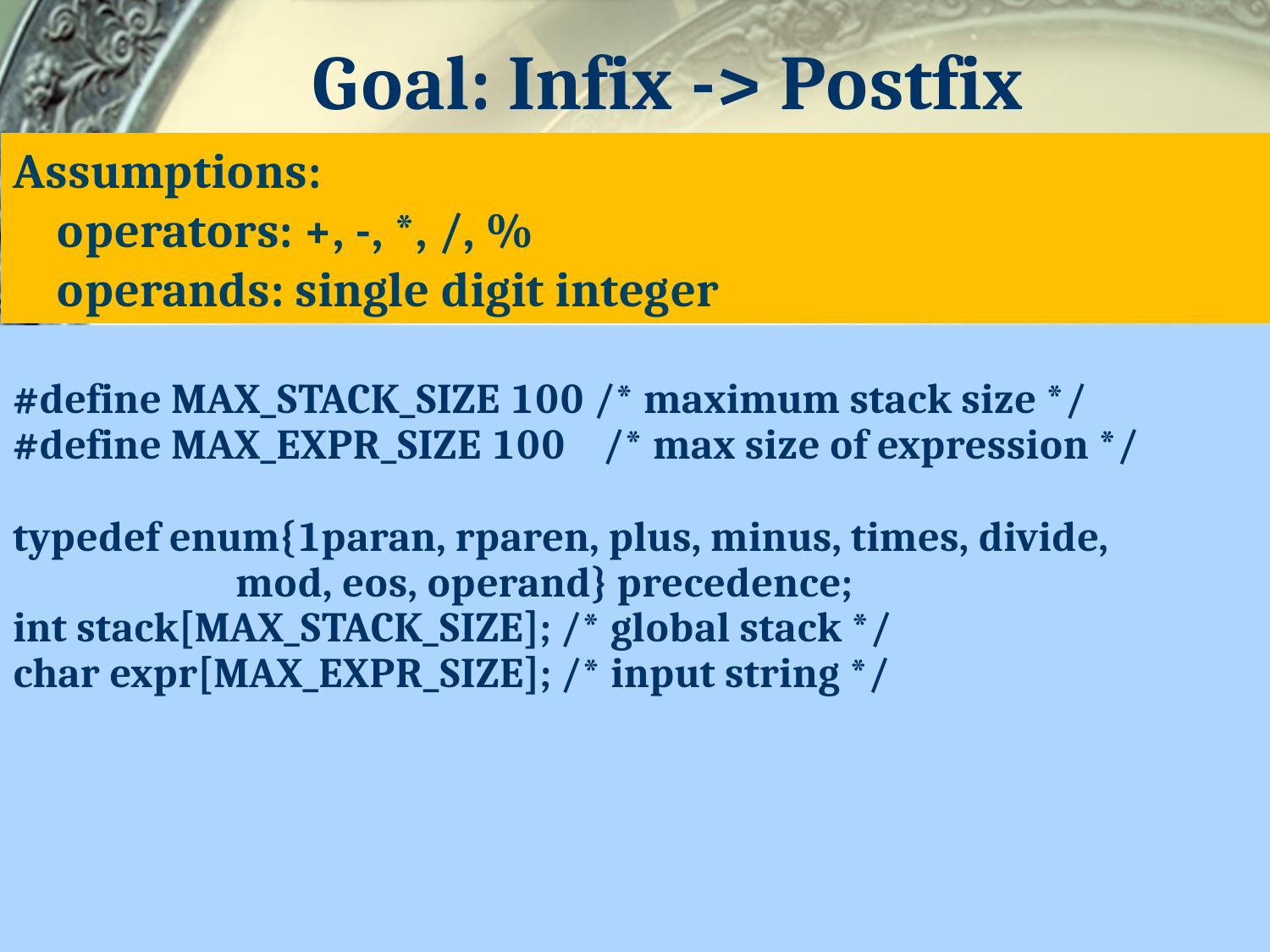

Goal: Infix -> Postfix
Assumptions:
    operators: +, -, *, /, %
    operands: single digit integer
# #define MAX_STACK_SIZE 100 /* maximum stack size */ #define MAX_EXPR_SIZE 100    /* max size of expression */ typedef enum{1paran, rparen, plus, minus, times, divide, mod, eos, operand} precedence; int stack[MAX_STACK_SIZE]; /* global stack */ char expr[MAX_EXPR_SIZE]; /* input string */
36